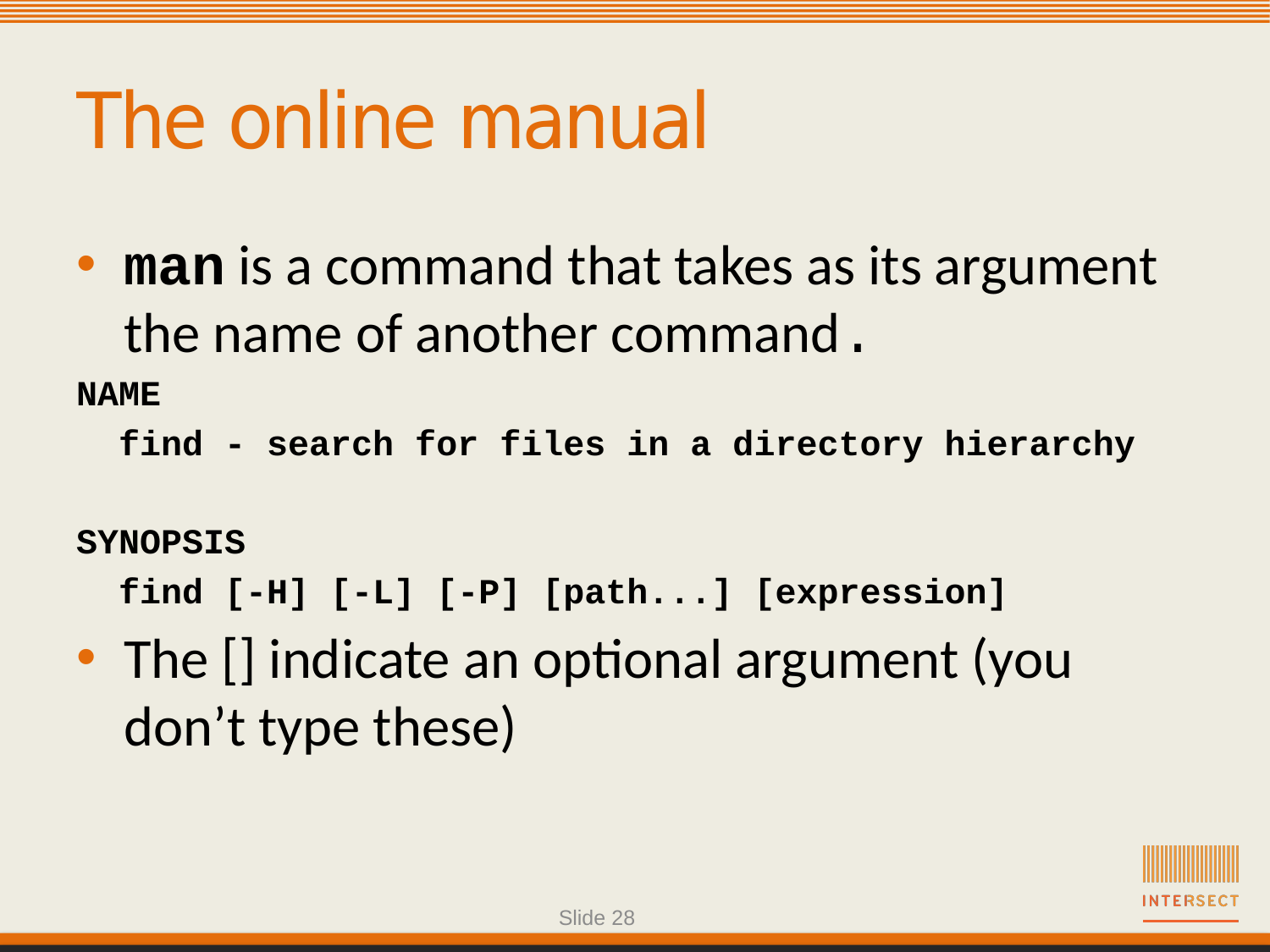

# The online manual
man is a command that takes as its argument the name of another command.
NAME
  find - search for files in a directory hierarchy

SYNOPSIS
  find [-H] [-L] [-P] [path...] [expression]
The [] indicate an optional argument (you don’t type these)

Slide 28